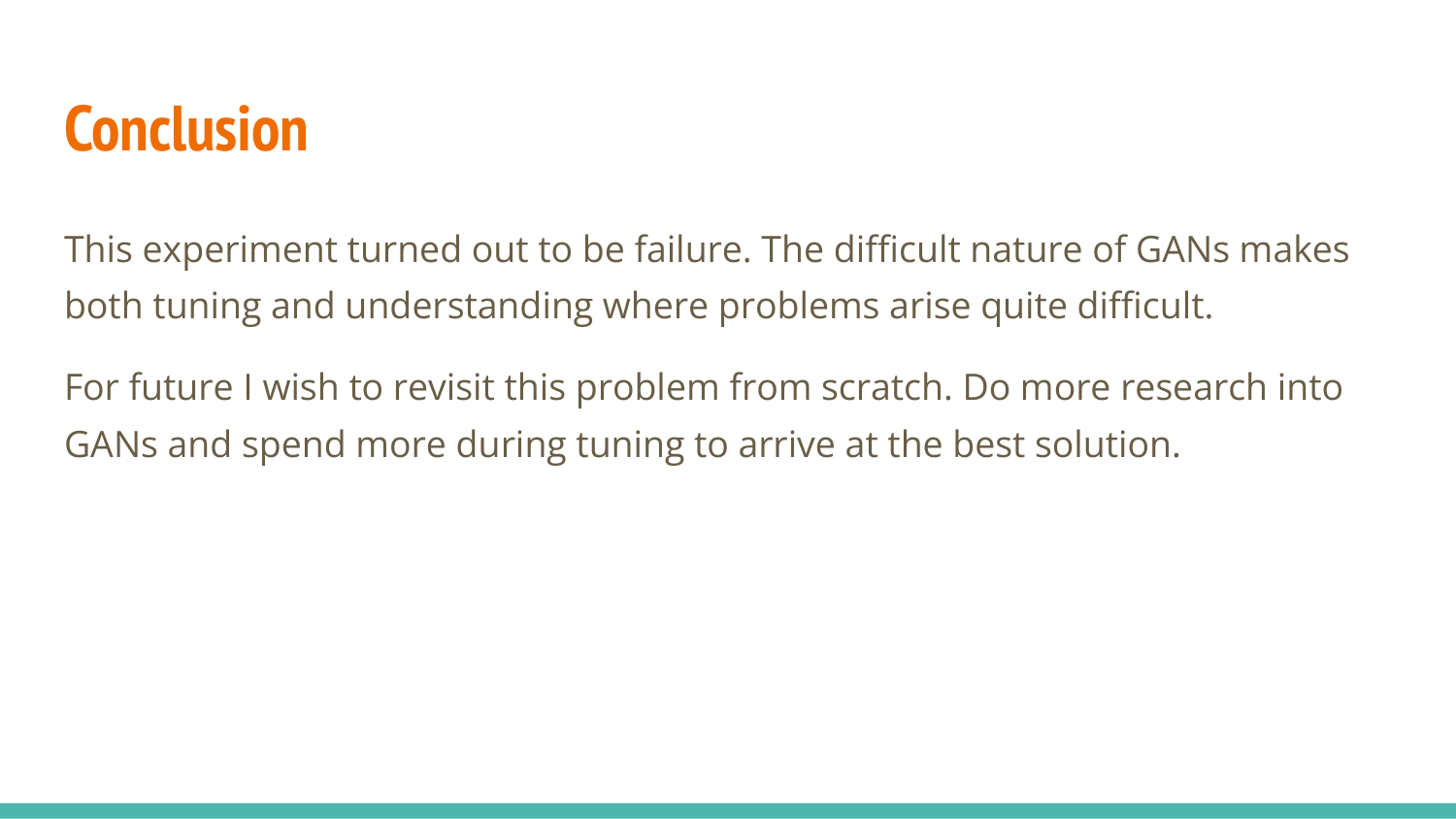

# Conclusion
This experiment turned out to be failure. The difficult nature of GANs makes both tuning and understanding where problems arise quite difficult.
For future I wish to revisit this problem from scratch. Do more research into GANs and spend more during tuning to arrive at the best solution.